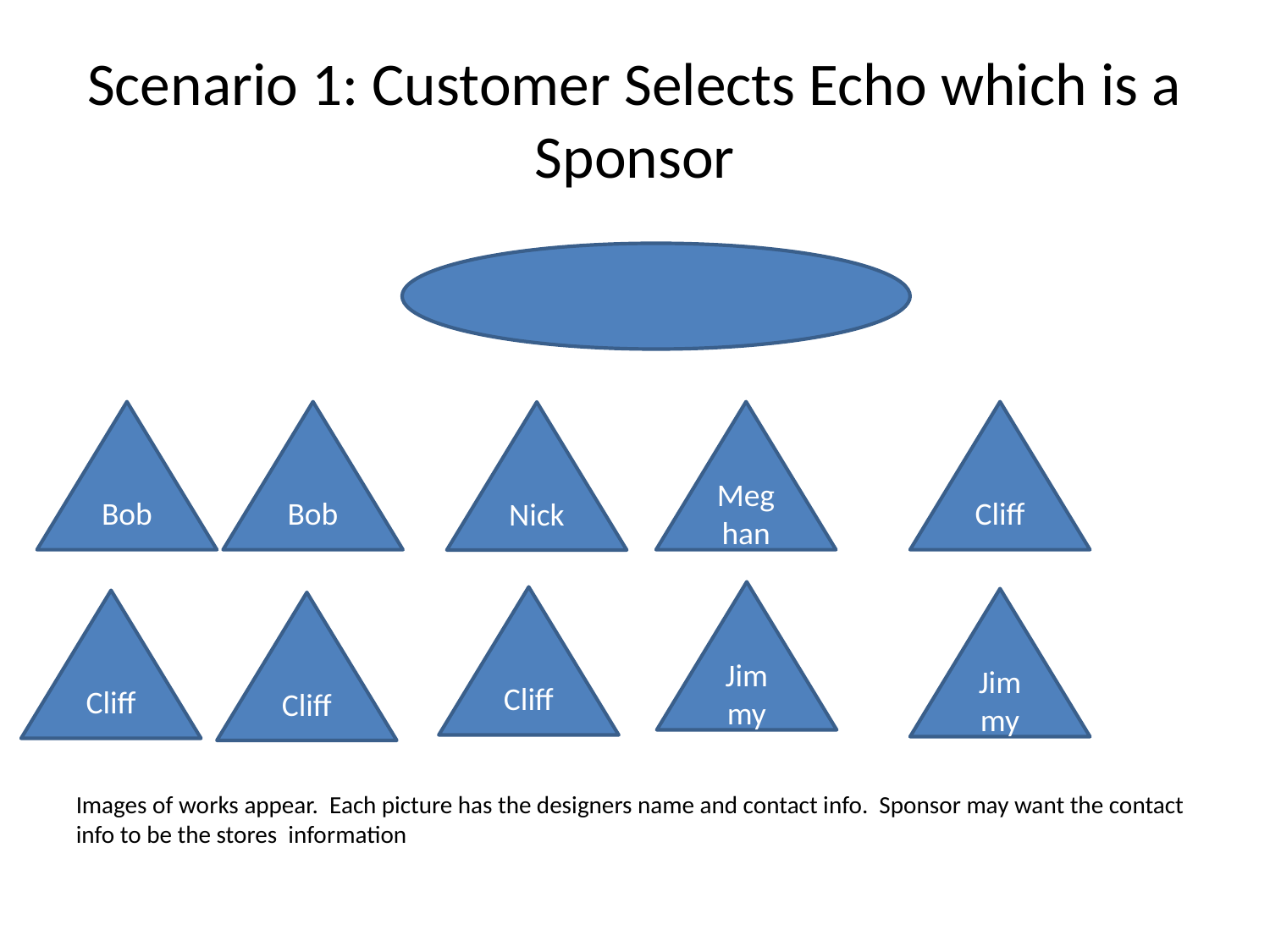

# Scenario 1: Customer Selects Echo which is a Sponsor

Bob
Bob
Meghan
Cliff
Nick
Jimmy
Cliff
Jimmy
Cliff
Cliff
Images of works appear.  Each picture has the designers name and contact info.  Sponsor may want the contact info to be the stores  information